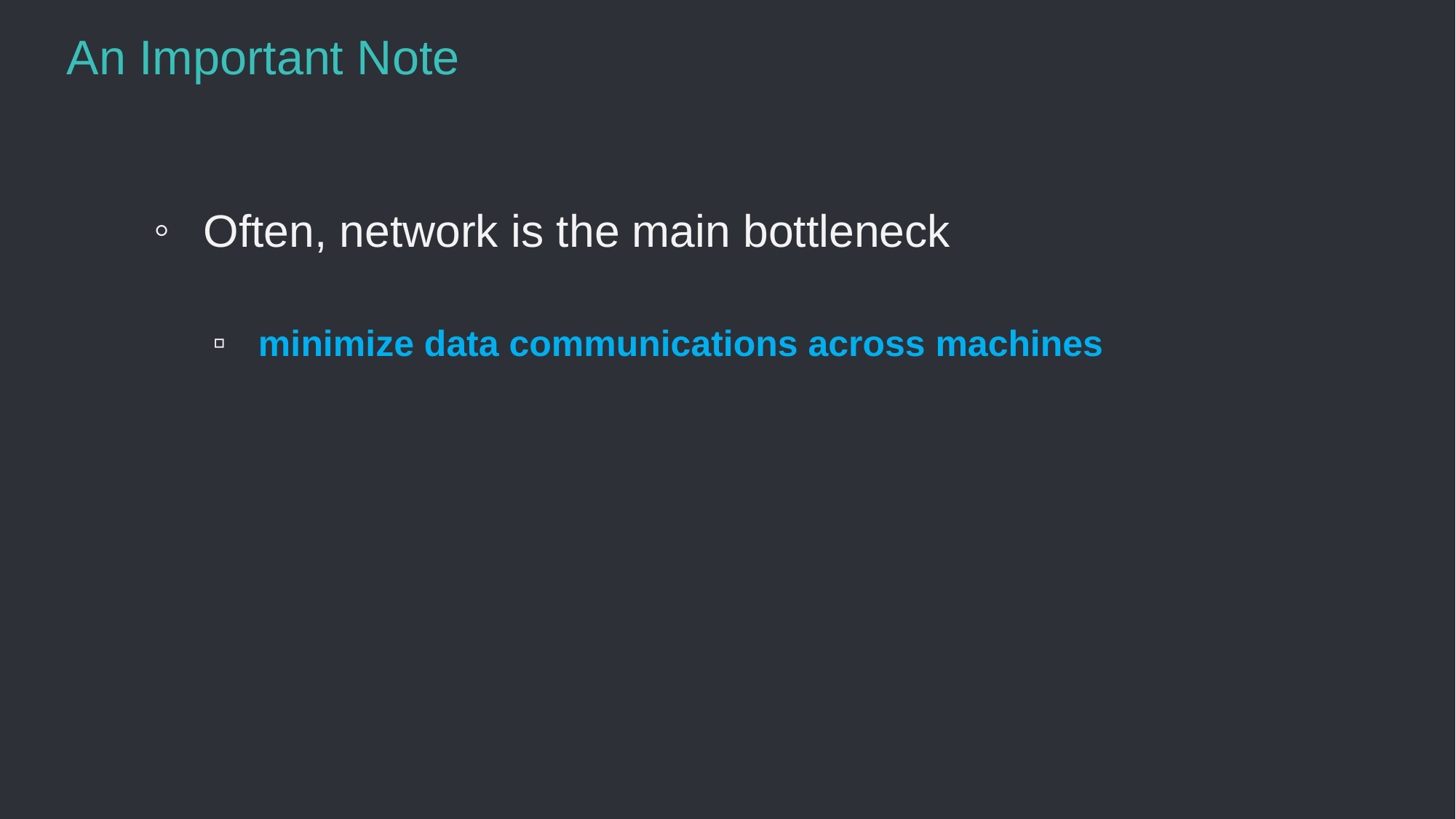

# An Important Note

Often, network is the main bottleneck

minimize data communications across machines